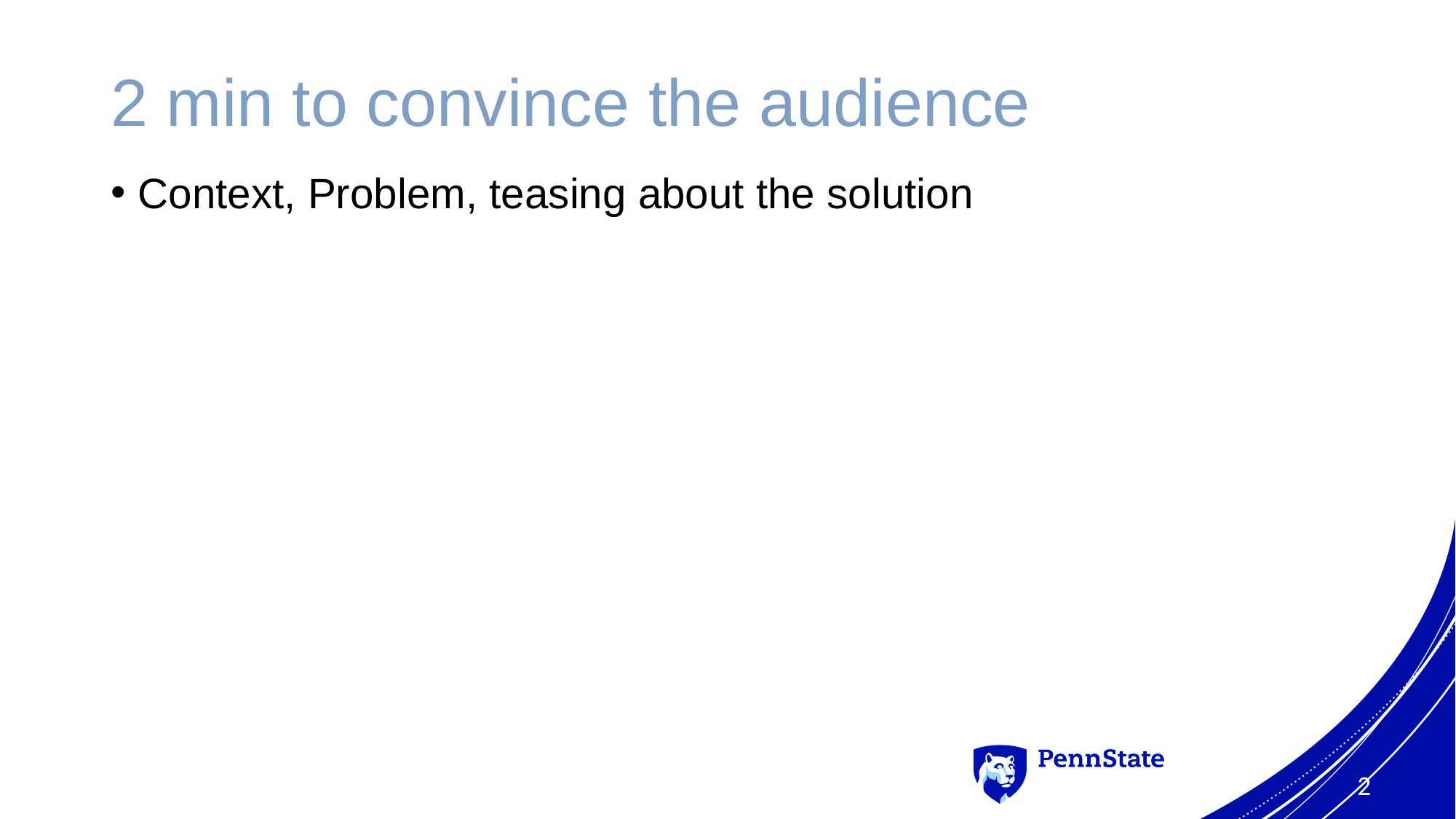

# 2 min to convince the audience
Context, Problem, teasing about the solution